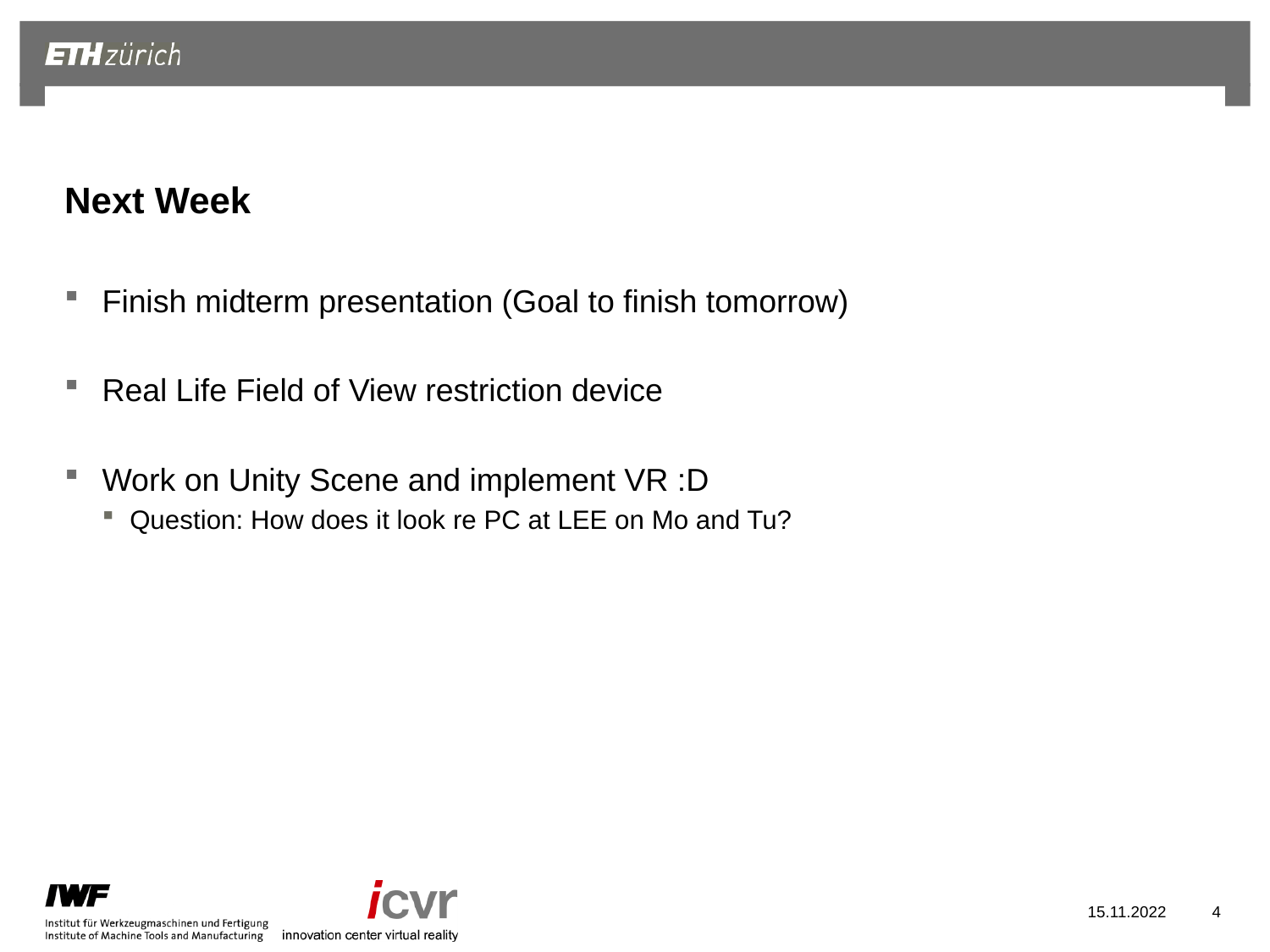

# Next Week
Finish midterm presentation (Goal to finish tomorrow)

Real Life Field of View restriction device

Work on Unity Scene and implement VR :D
Question: How does it look re PC at LEE on Mo and Tu?
15.11.2022
4